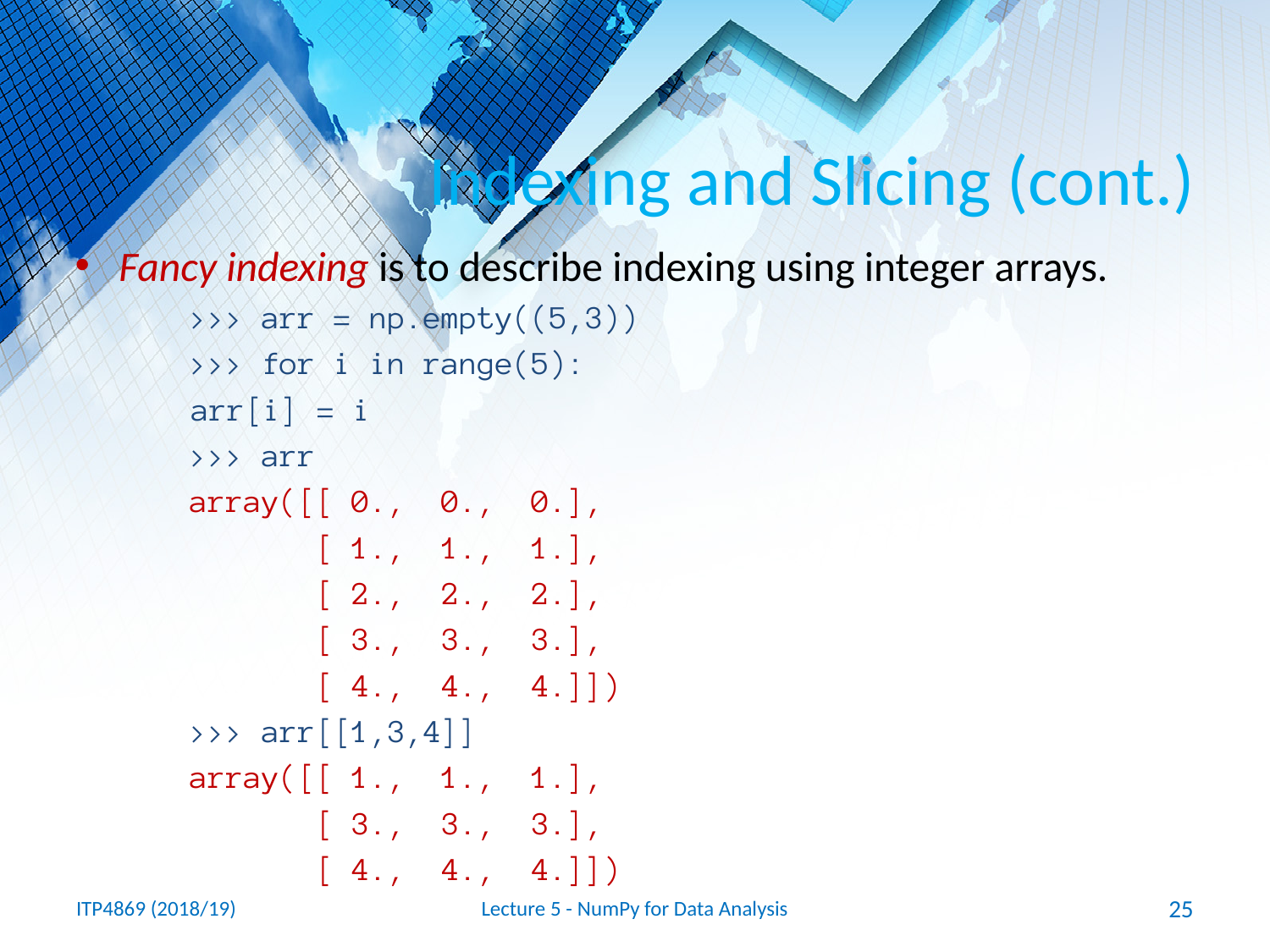

# Indexing and Slicing (cont.)
Fancy indexing is to describe indexing using integer arrays.
>>> arr = np.empty((5,3))
>>> for i in range(5):
		arr[i] = i
>>> arr
array([[ 0.,  0.,  0.],
       [ 1.,  1.,  1.],
       [ 2.,  2.,  2.],
       [ 3.,  3.,  3.],
       [ 4.,  4.,  4.]])
>>> arr[[1,3,4]]
array([[ 1.,  1.,  1.],
       [ 3.,  3.,  3.],
       [ 4.,  4.,  4.]])
ITP4869 (2018/19)
Lecture 5 - NumPy for Data Analysis
25